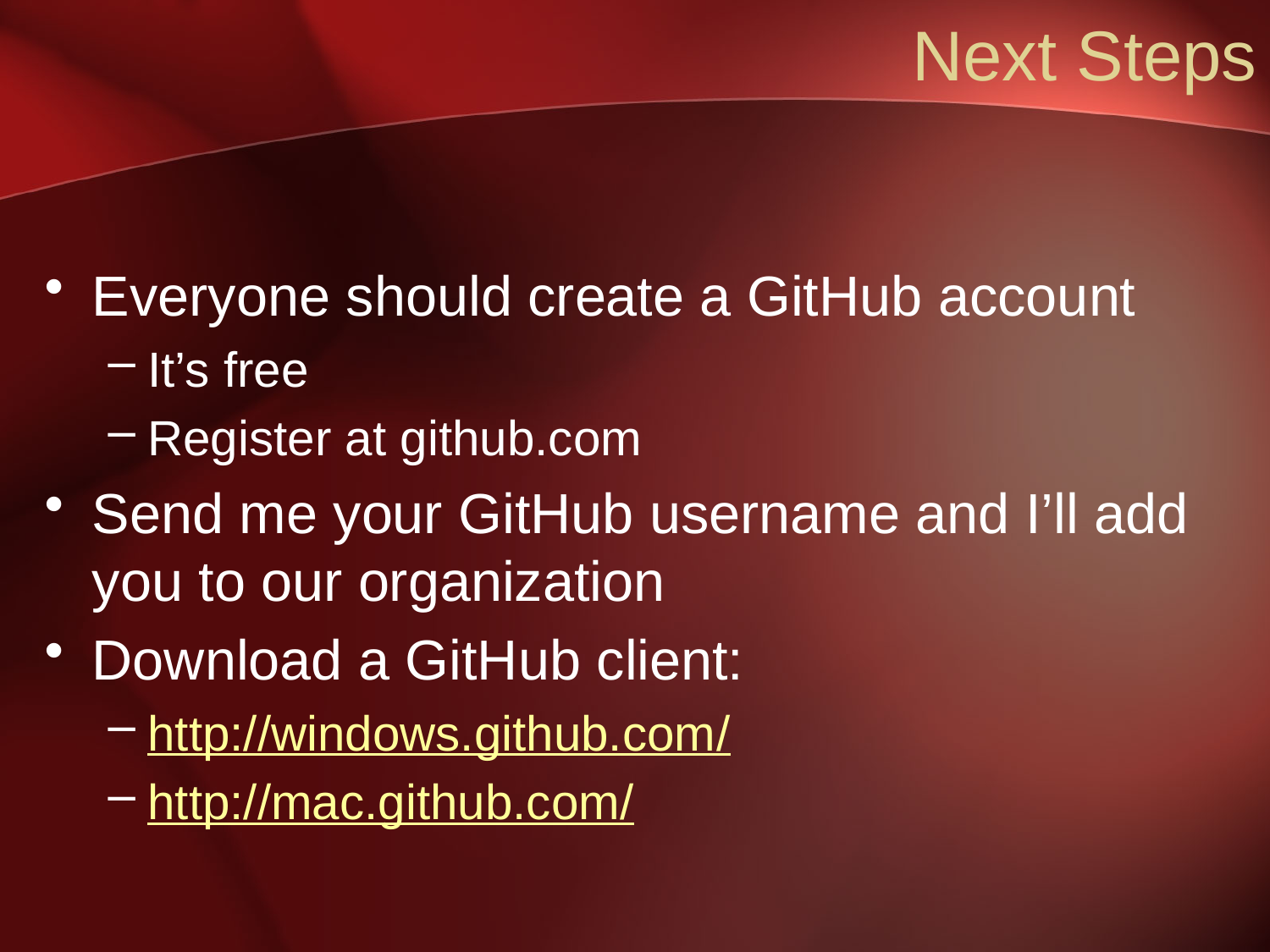

# Next Steps
Everyone should create a GitHub account
It’s free
Register at github.com
Send me your GitHub username and I’ll add you to our organization
Download a GitHub client:
http://windows.github.com/
http://mac.github.com/